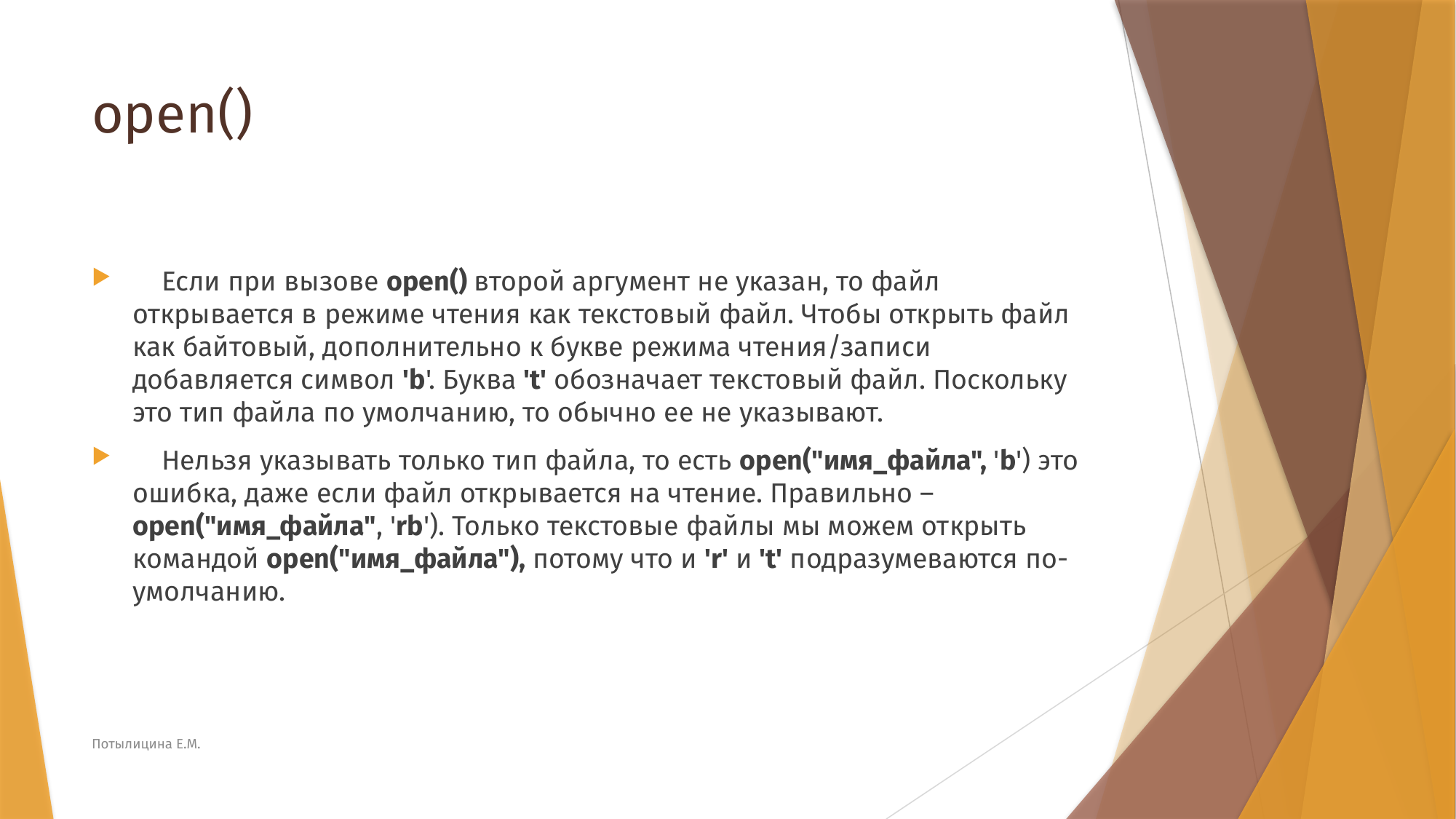

# open()
    Если при вызове open() второй аргумент не указан, то файл открывается в режиме чтения как текстовый файл. Чтобы открыть файл как байтовый, дополнительно к букве режима чтения/записи добавляется символ 'b'. Буква 't' обозначает текстовый файл. Поскольку это тип файла по умолчанию, то обычно ее не указывают.
    Нельзя указывать только тип файла, то есть open("имя_файла", 'b') это ошибка, даже если файл открывается на чтение. Правильно – open("имя_файла", 'rb'). Только текстовые файлы мы можем открыть командой open("имя_файла"), потому что и 'r' и 't' подразумеваются по-умолчанию.

Потылицина Е.М.